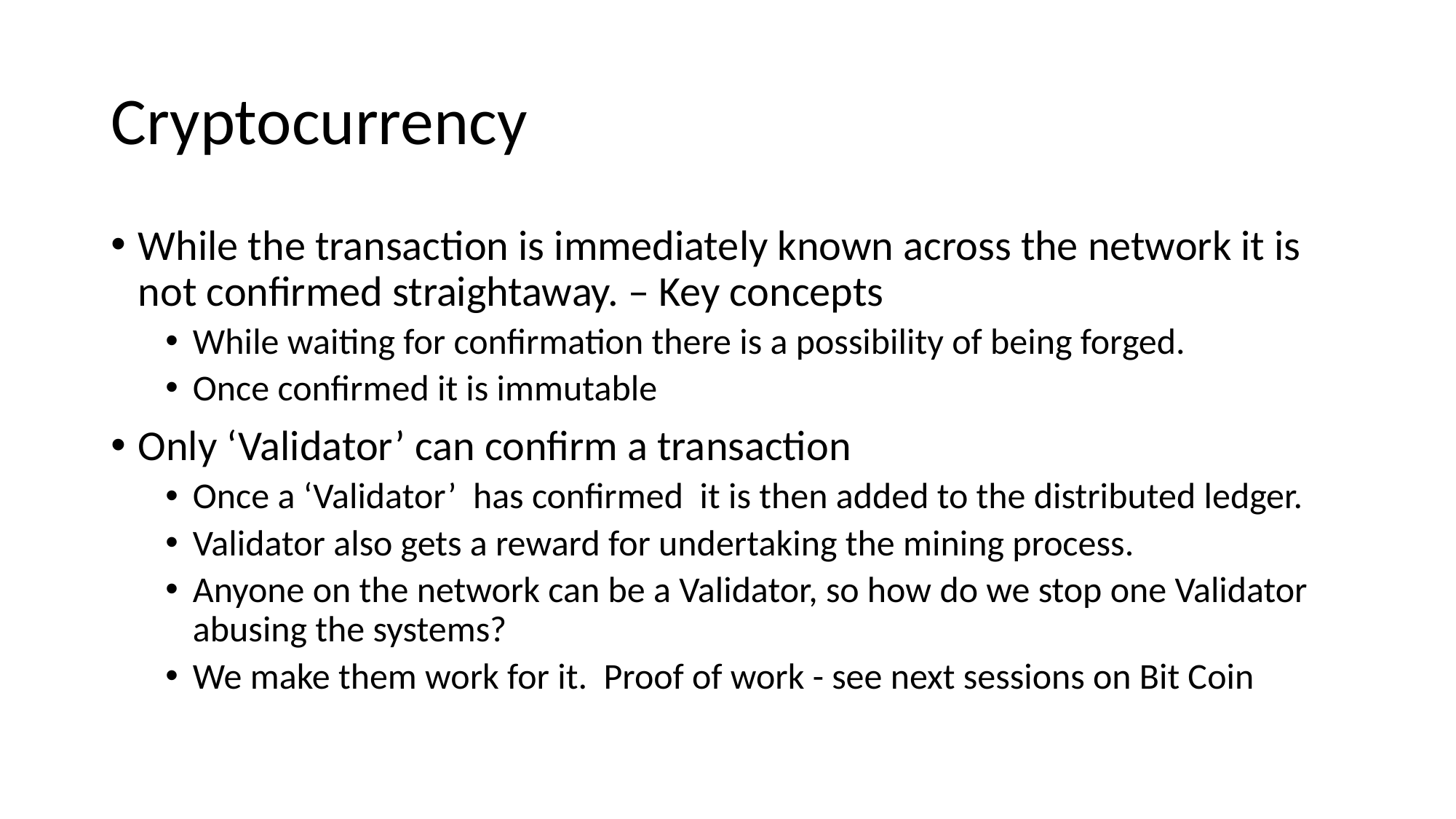

# Cryptocurrency
While the transaction is immediately known across the network it is not confirmed straightaway. – Key concepts
While waiting for confirmation there is a possibility of being forged.
Once confirmed it is immutable
Only ‘Validator’ can confirm a transaction
Once a ‘Validator’  has confirmed  it is then added to the distributed ledger.
Validator also gets a reward for undertaking the mining process.
Anyone on the network can be a Validator, so how do we stop one Validator abusing the systems?
We make them work for it.  Proof of work - see next sessions on Bit Coin